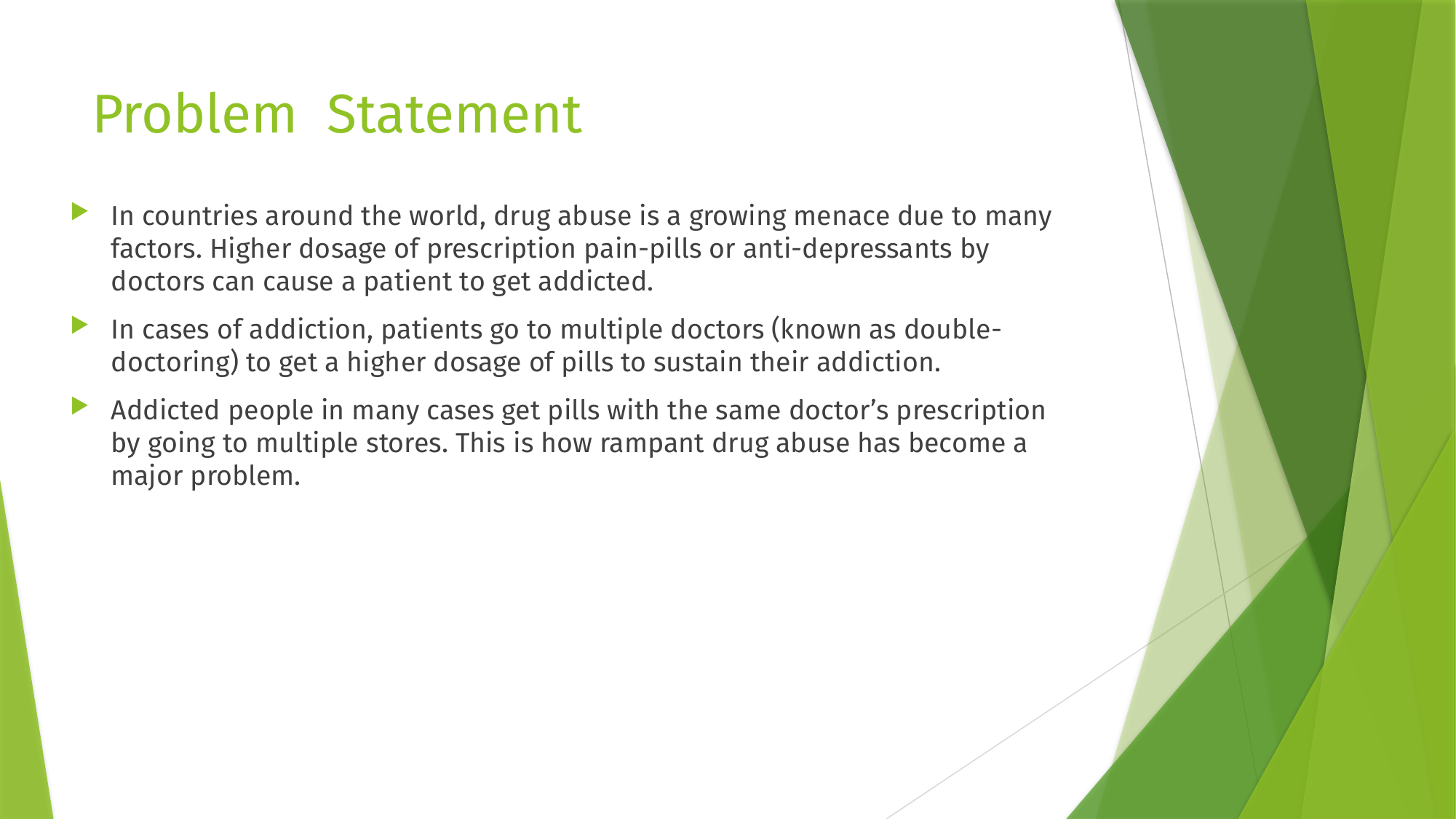

# Problem  Statement
In countries around the world, drug abuse is a growing menace due to many factors. Higher dosage of prescription pain-pills or anti-depressants by doctors can cause a patient to get addicted.
In cases of addiction, patients go to multiple doctors (known as double-doctoring) to get a higher dosage of pills to sustain their addiction.
Addicted people in many cases get pills with the same doctor’s prescription by going to multiple stores. This is how rampant drug abuse has become a major problem.